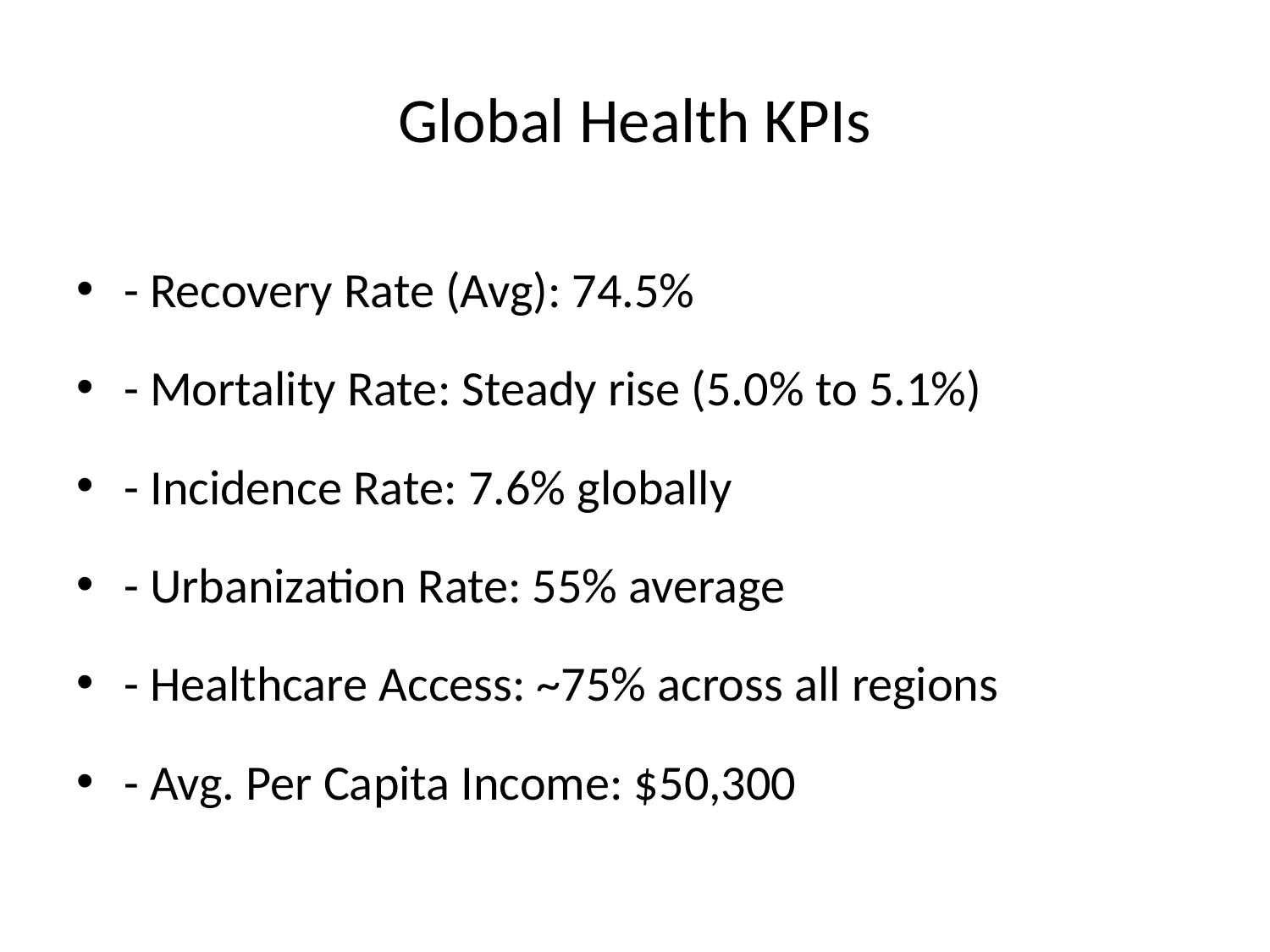

# Global Health KPIs
- Recovery Rate (Avg): 74.5%
- Mortality Rate: Steady rise (5.0% to 5.1%)
- Incidence Rate: 7.6% globally
- Urbanization Rate: 55% average
- Healthcare Access: ~75% across all regions
- Avg. Per Capita Income: $50,300